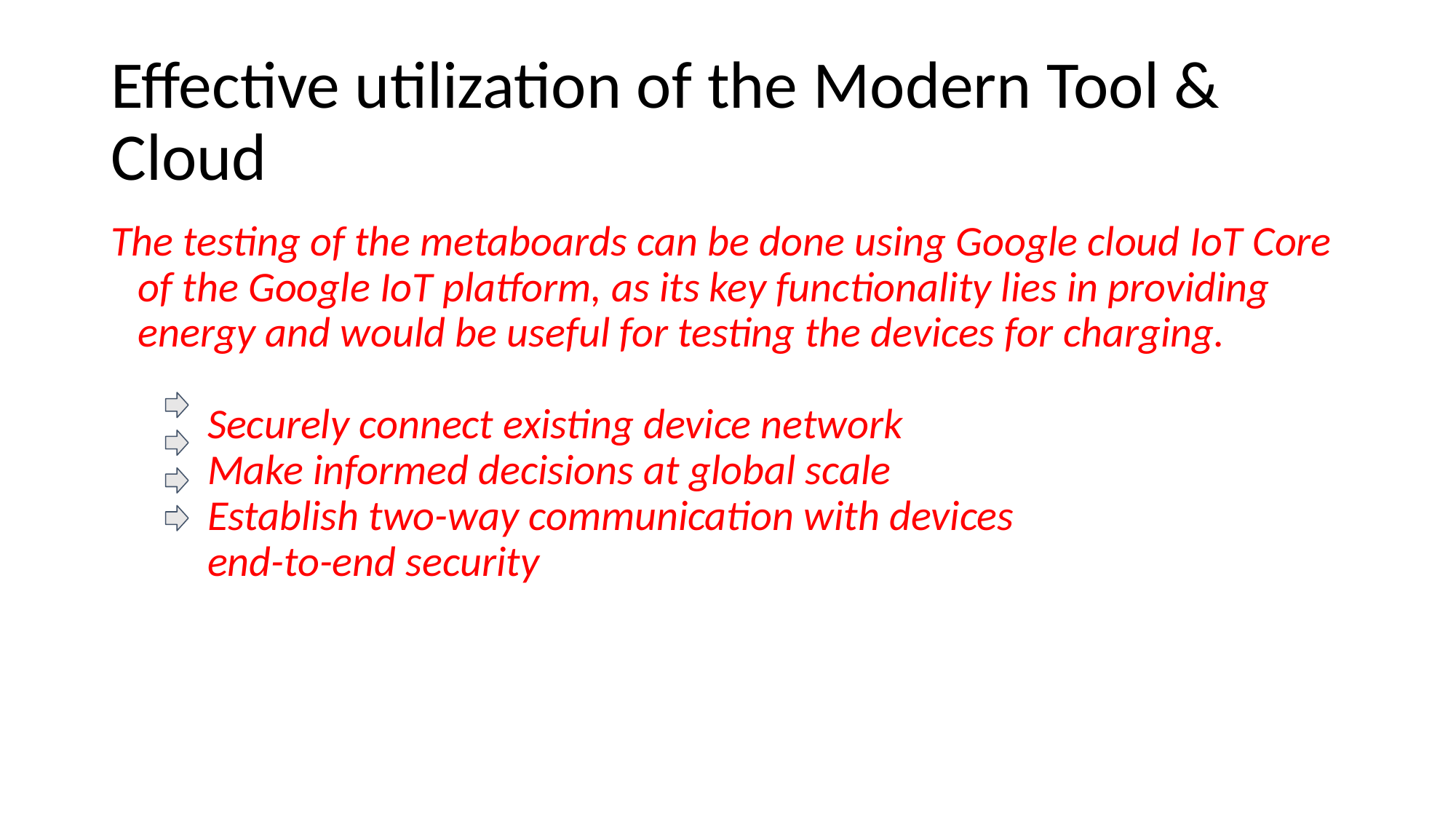

# Effective utilization of the Modern Tool & Cloud
The testing of the metaboards can be done using Google cloud IoT Core of the Google IoT platform, as its key functionality lies in providing energy and would be useful for testing the devices for charging.

          Securely connect existing device network
          Make informed decisions at global scale
          Establish two-way communication with devices
          end-to-end security